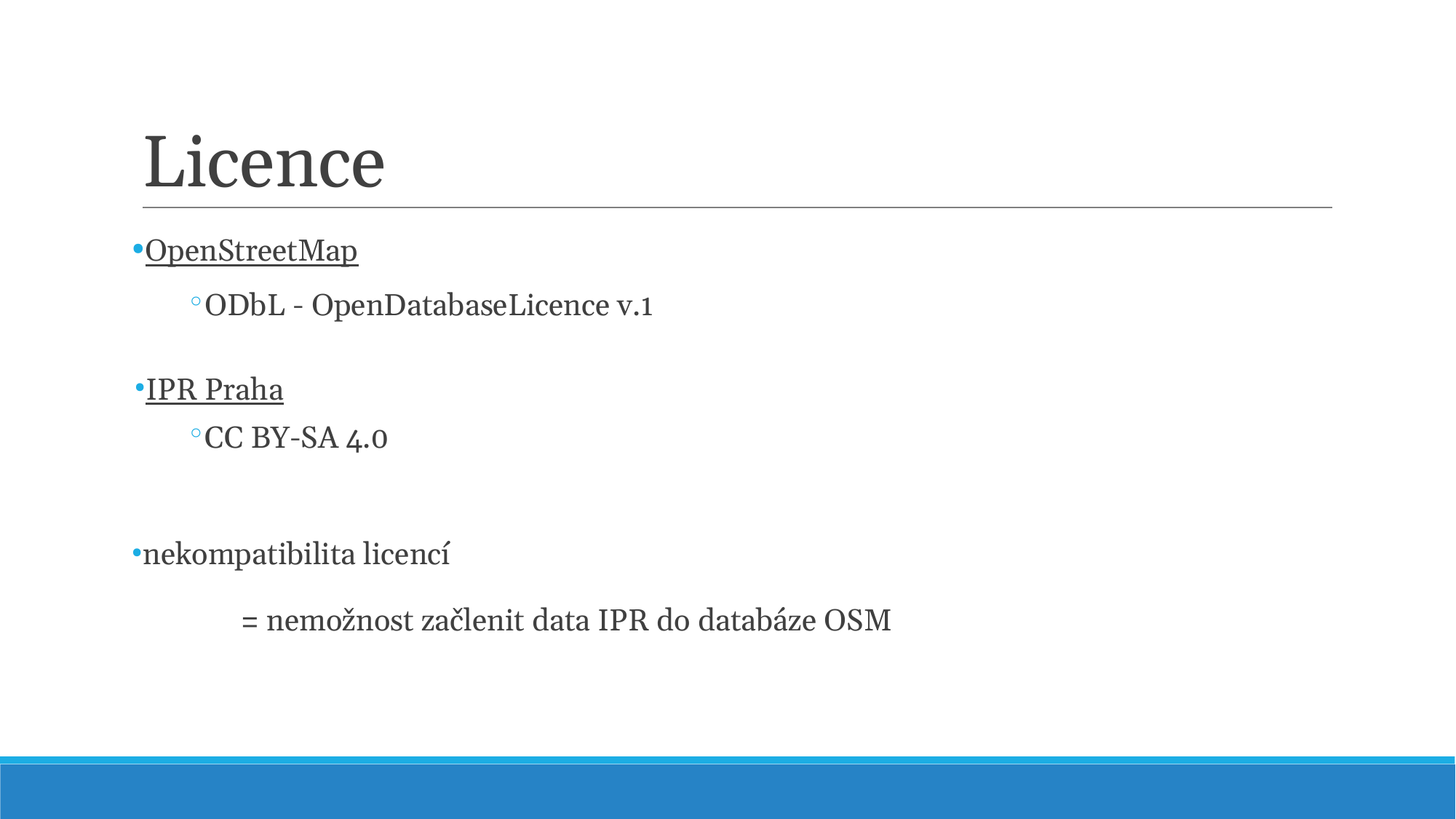

# Licence
OpenStreetMap
ODbL - OpenDatabaseLicence v.1

IPR Praha
CC BY-SA 4.0

nekompatibilita licencí
= nemožnost začlenit data IPR do databáze OSM